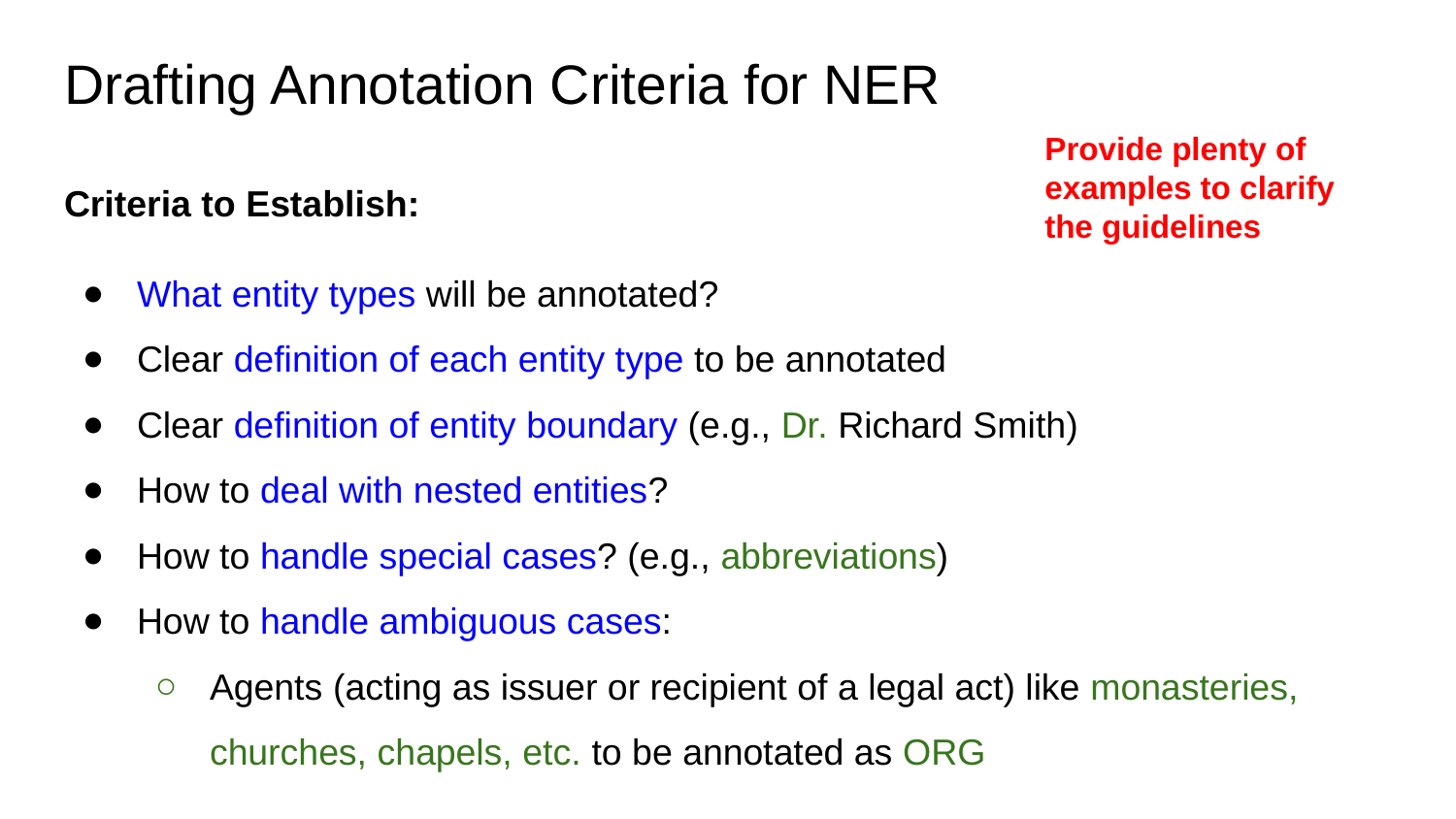

# Drafting Annotation Criteria for NER
Provide plenty of examples to clarify the guidelines
Criteria to Establish:
What entity types will be annotated?
Clear definition of each entity type to be annotated
Clear definition of entity boundary (e.g., Dr. Richard Smith)
How to deal with nested entities?
How to handle special cases? (e.g., abbreviations)
How to handle ambiguous cases:
Agents (acting as issuer or recipient of a legal act) like monasteries, churches, chapels, etc. to be annotated as ORG